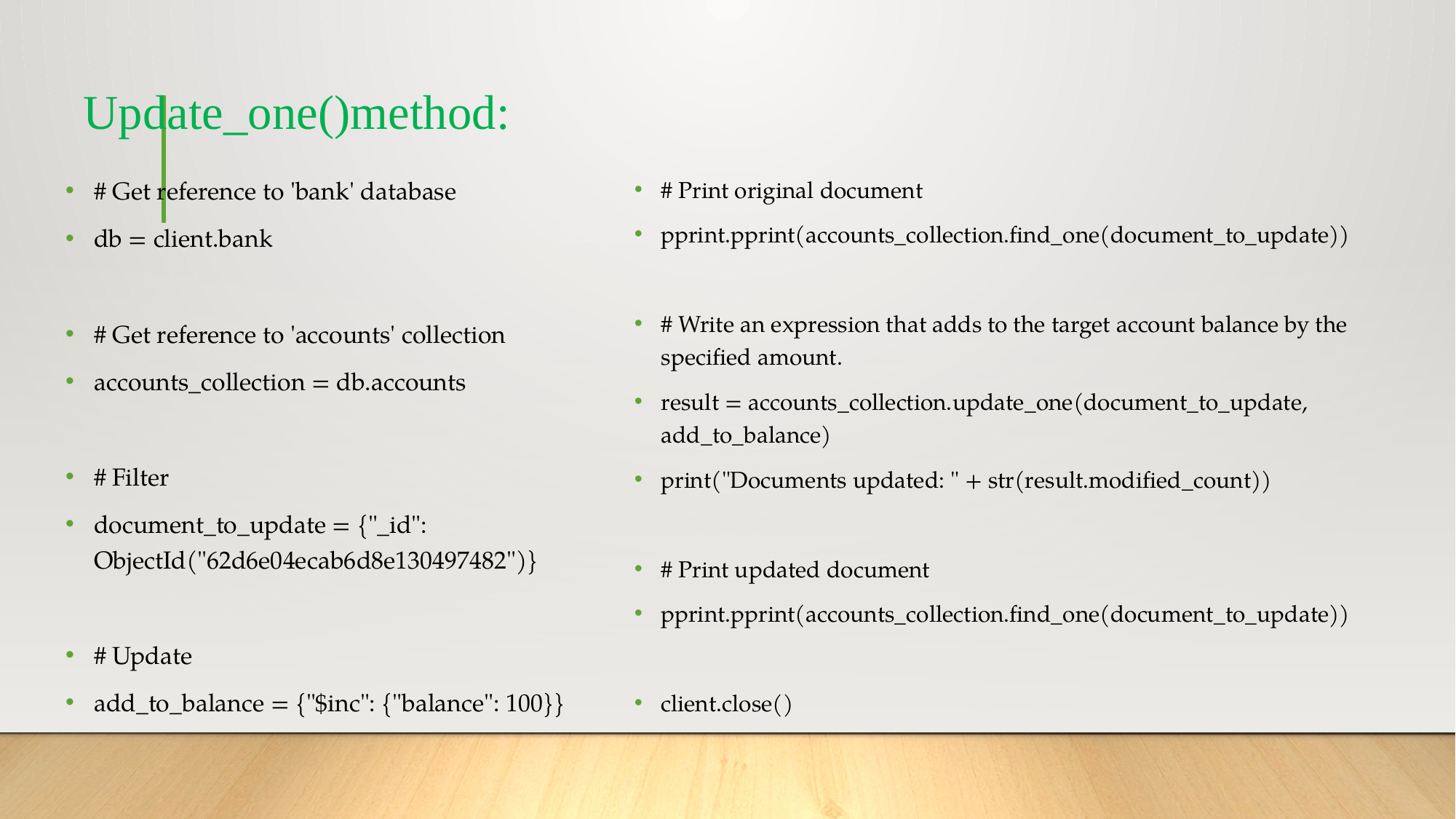

# Update_one()method:
# Get reference to 'bank' database
db = client.bank

# Get reference to 'accounts' collection
accounts_collection = db.accounts

# Filter
document_to_update = {"_id": ObjectId("62d6e04ecab6d8e130497482")}

# Update
add_to_balance = {"$inc": {"balance": 100}}

# Print original document
pprint.pprint(accounts_collection.find_one(document_to_update))

# Write an expression that adds to the target account balance by the specified amount.
result = accounts_collection.update_one(document_to_update, add_to_balance)
print("Documents updated: " + str(result.modified_count))

# Print updated document
pprint.pprint(accounts_collection.find_one(document_to_update))

client.close()